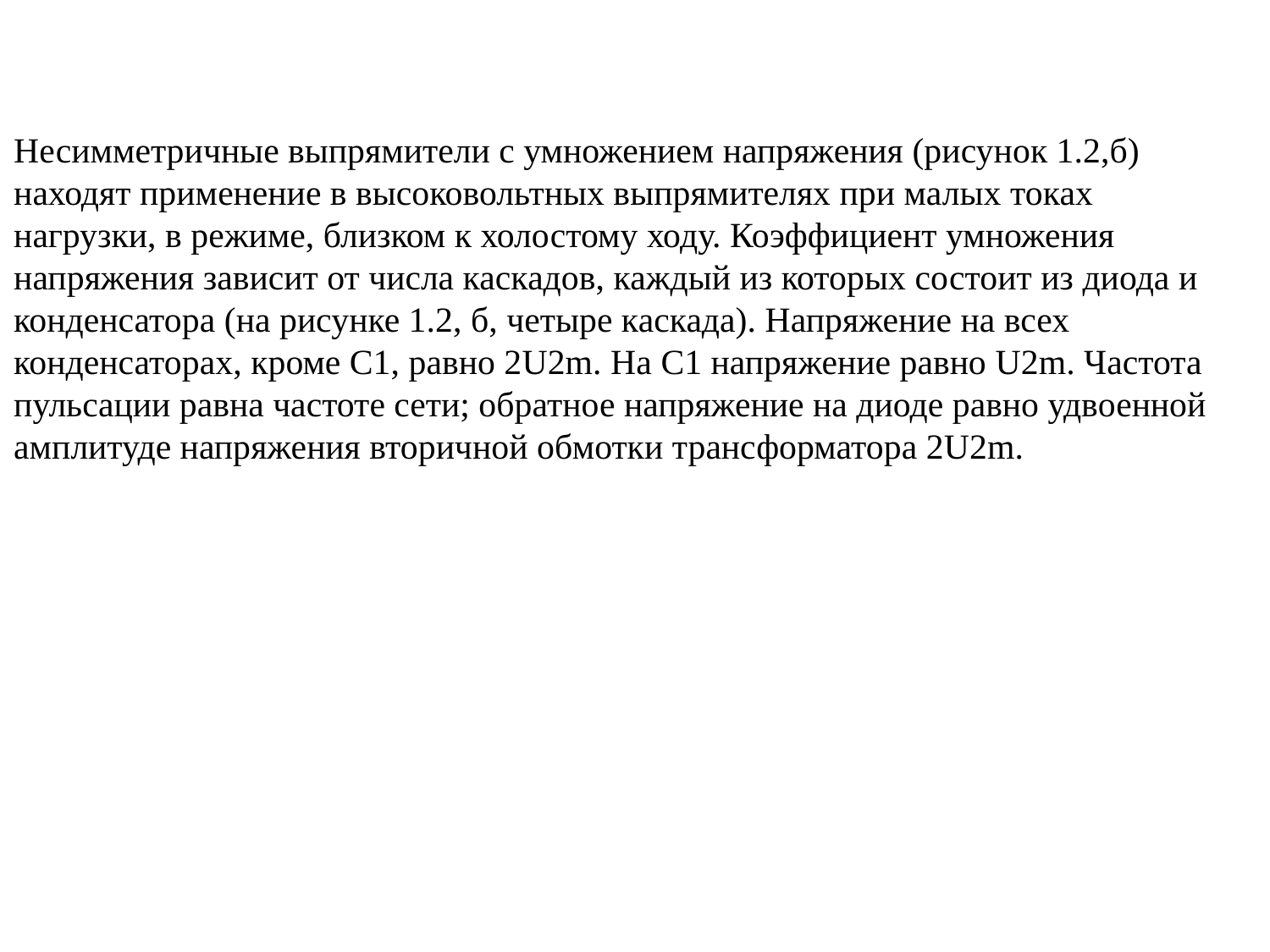

Несимметричные выпрямители с умножением напряжения (рисунок 1.2,б) находят применение в высоковольтных выпрямителях при малых токах нагрузки, в режиме, близком к холостому ходу. Коэффициент умножения напряжения зависит от числа каскадов, каждый из которых состоит из диода и конденсатора (на рисунке 1.2, б, четыре каскада). Напряжение на всех конденсаторах, кроме С1, равно 2U2m. На С1 напряжение равно U2m. Частота пульсации равна частоте сети; обратное напряжение на диоде равно удвоенной амплитуде напряжения вторичной обмотки трансформатора 2U2m.